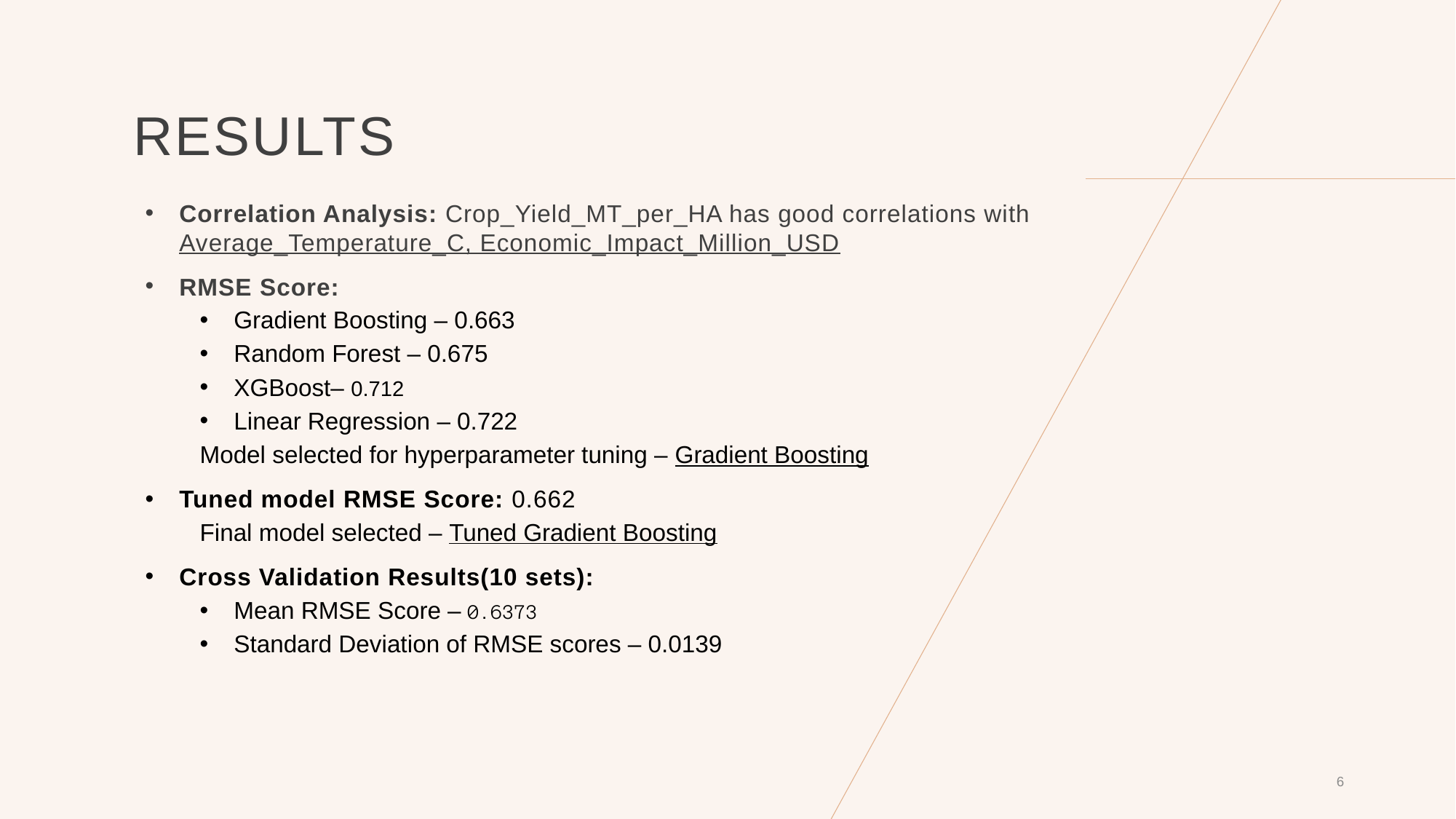

# Results
Correlation Analysis: Crop_Yield_MT_per_HA has good correlations with Average_Temperature_C, Economic_Impact_Million_USD
RMSE Score:
Gradient Boosting – 0.663
Random Forest – 0.675
XGBoost– 0.712
Linear Regression – 0.722
Model selected for hyperparameter tuning – Gradient Boosting
Tuned model RMSE Score: 0.662
Final model selected – Tuned Gradient Boosting
Cross Validation Results(10 sets):
Mean RMSE Score – 0.6373
Standard Deviation of RMSE scores – 0.0139
6